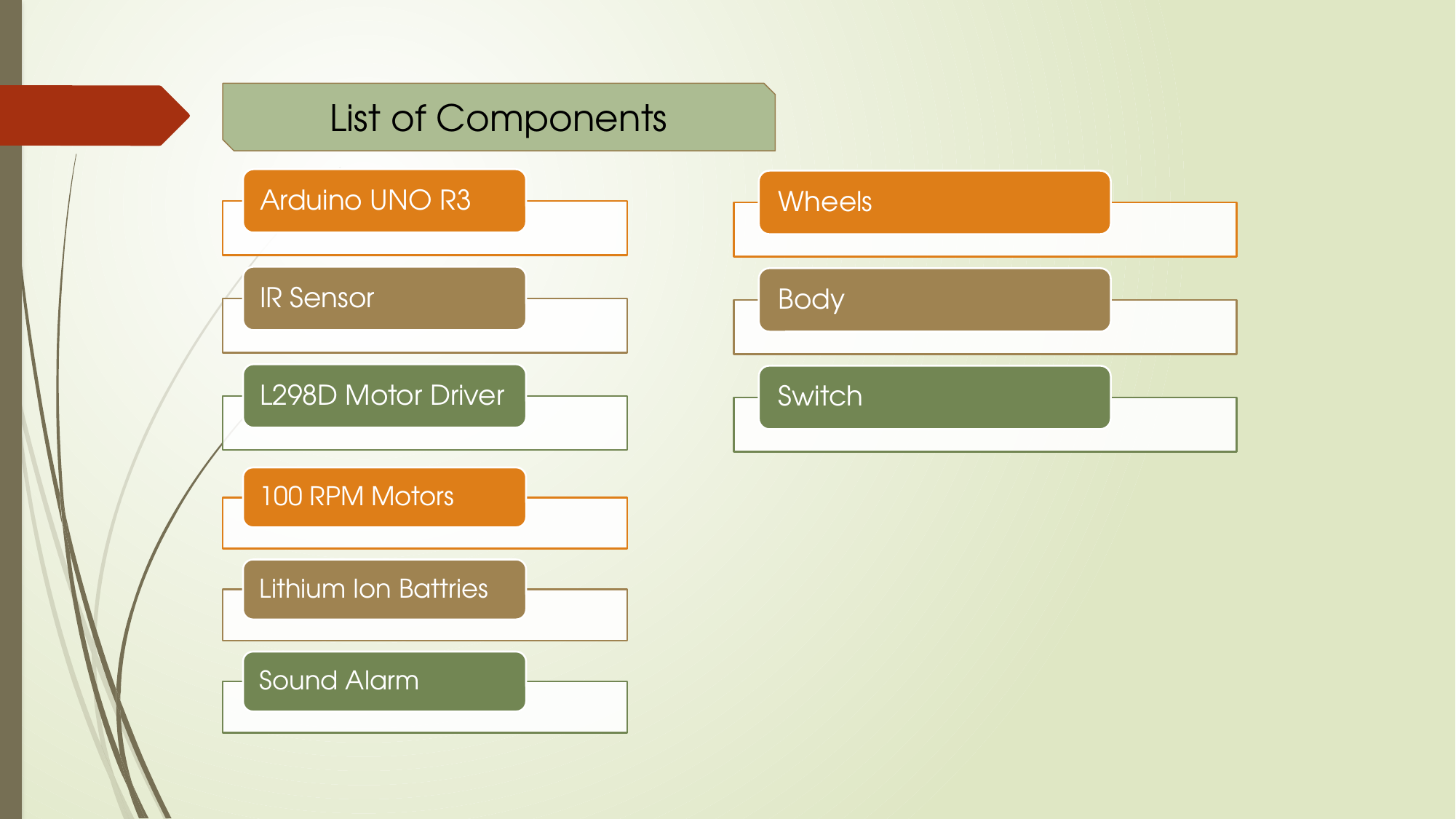

List of Components
Arduino UNO R3
IR Sensor
L298D Motor Driver
Wheels
Body
Switch
100 RPM Motors
Lithium Ion Battries
Sound Alarm